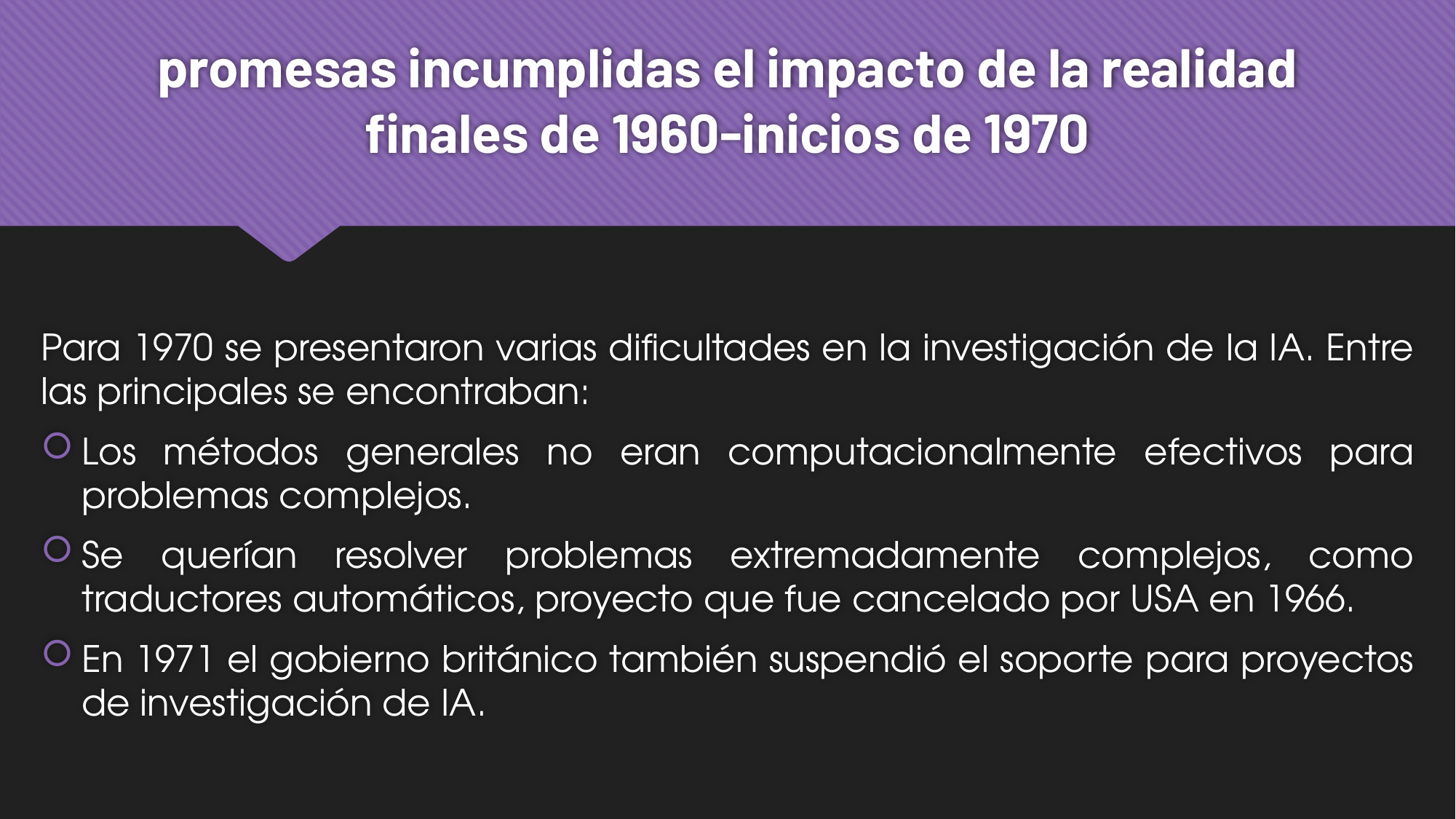

# promesas incumplidas el impacto de la realidad finales de 1960-inicios de 1970
Para 1970 se presentaron varias dificultades en la investigación de la IA. Entre las principales se encontraban:
Los métodos generales no eran computacionalmente efectivos para problemas complejos.
Se querían resolver problemas extremadamente complejos, como traductores automáticos, proyecto que fue cancelado por USA en 1966.
En 1971 el gobierno británico también suspendió el soporte para proyectos de investigación de IA.